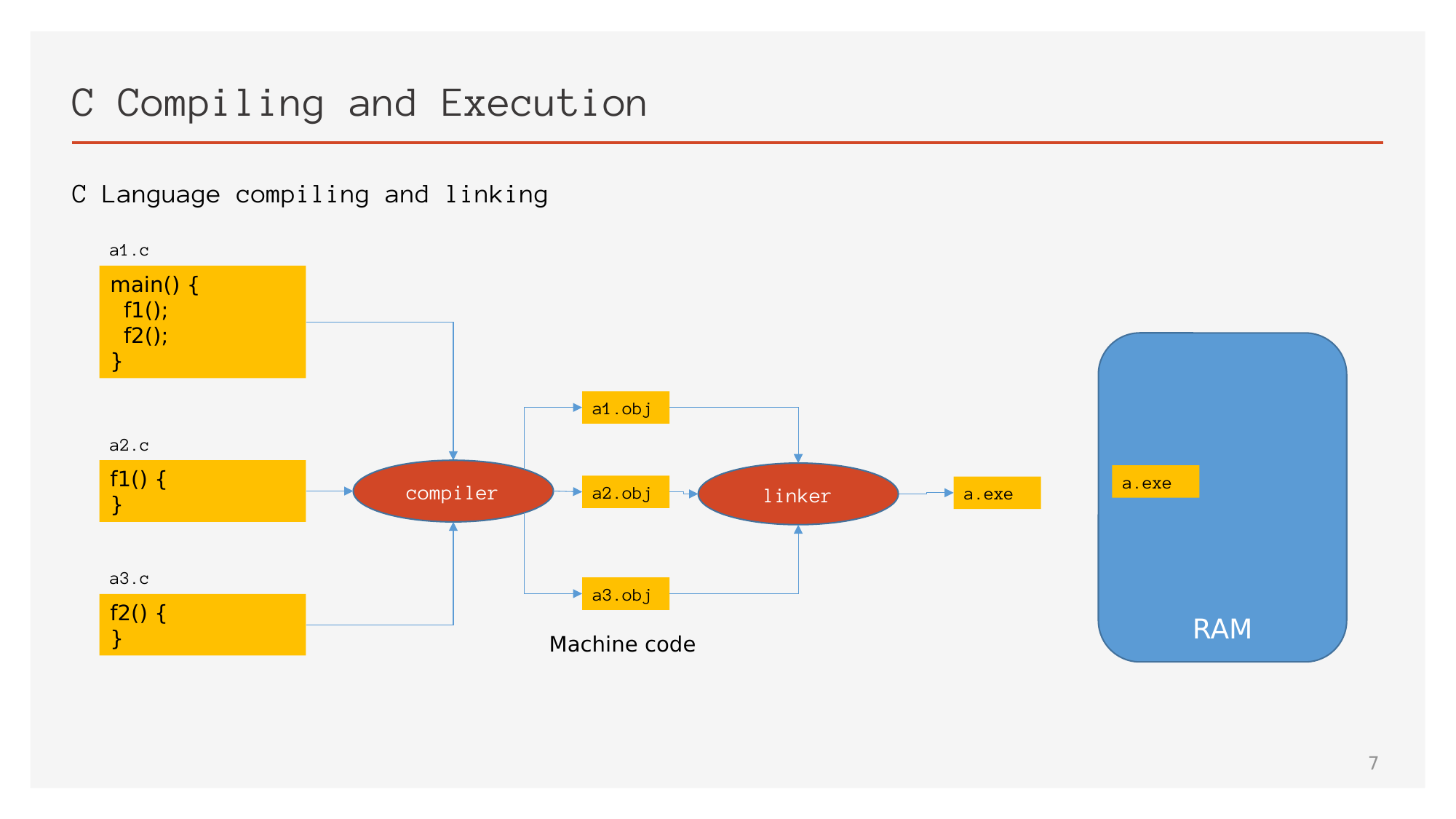

# C Compiling and Execution
C Language compiling and linking
a1.c
main() {
  f1();
  f2();
}
RAM
a1.obj
a2.c
f1() {
}
compiler
linker
a.exe
a2.obj
a.exe
a3.c
a3.obj
f2() {
}
Machine code
7